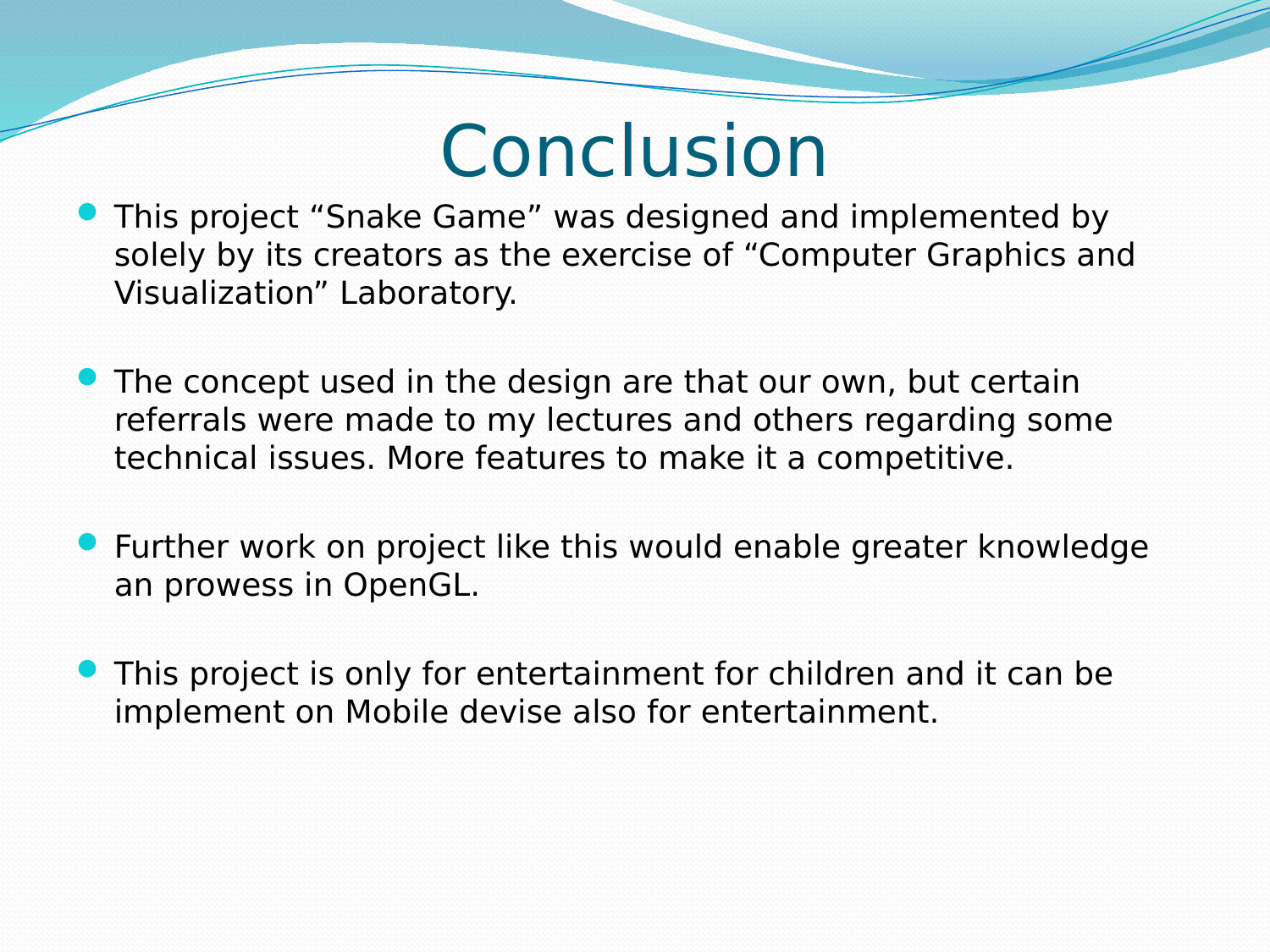

# Conclusion
This project “Snake Game” was designed and implemented by solely by its creators as the exercise of “Computer Graphics and Visualization” Laboratory.

The concept used in the design are that our own, but certain referrals were made to my lectures and others regarding some technical issues. More features to make it a competitive.

Further work on project like this would enable greater knowledge an prowess in OpenGL.

This project is only for entertainment for children and it can be implement on Mobile devise also for entertainment.